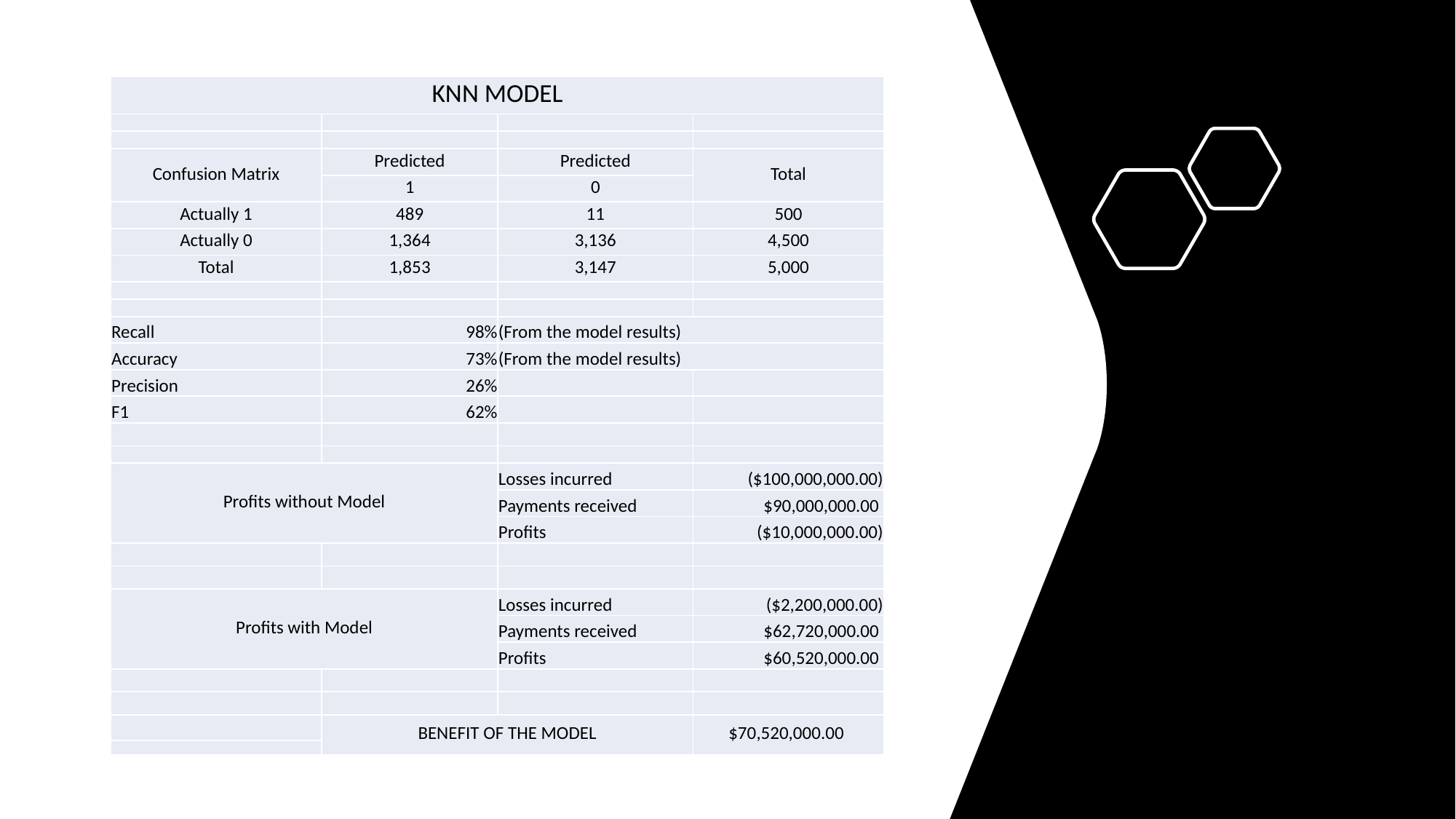

| KNN MODEL |  |  |  |
| --- | --- | --- | --- |
|  |  |  |  |
|  |  |  |  |
| Confusion Matrix | Predicted | Predicted | Total |
|  | 1 | 0 |  |
| Actually 1 | 489 | 11 | 500 |
| Actually 0 | 1,364 | 3,136 | 4,500 |
| Total | 1,853 | 3,147 | 5,000 |
|  |  |  |  |
|  |  |  |  |
| Recall | 98% | (From the model results) |  |
| Accuracy | 73% | (From the model results) |  |
| Precision | 26% |  |  |
| F1 | 62% |  |  |
|  |  |  |  |
|  |  |  |  |
| Profits without Model |  | Losses incurred | ($100,000,000.00) |
|  |  | Payments received | $90,000,000.00 |
|  |  | Profits | ($10,000,000.00) |
|  |  |  |  |
|  |  |  |  |
| Profits with Model |  | Losses incurred | ($2,200,000.00) |
|  |  | Payments received | $62,720,000.00 |
|  |  | Profits | $60,520,000.00 |
|  |  |  |  |
|  |  |  |  |
|  | BENEFIT OF THE MODEL |  | $70,520,000.00 |
|  |  |  |  |